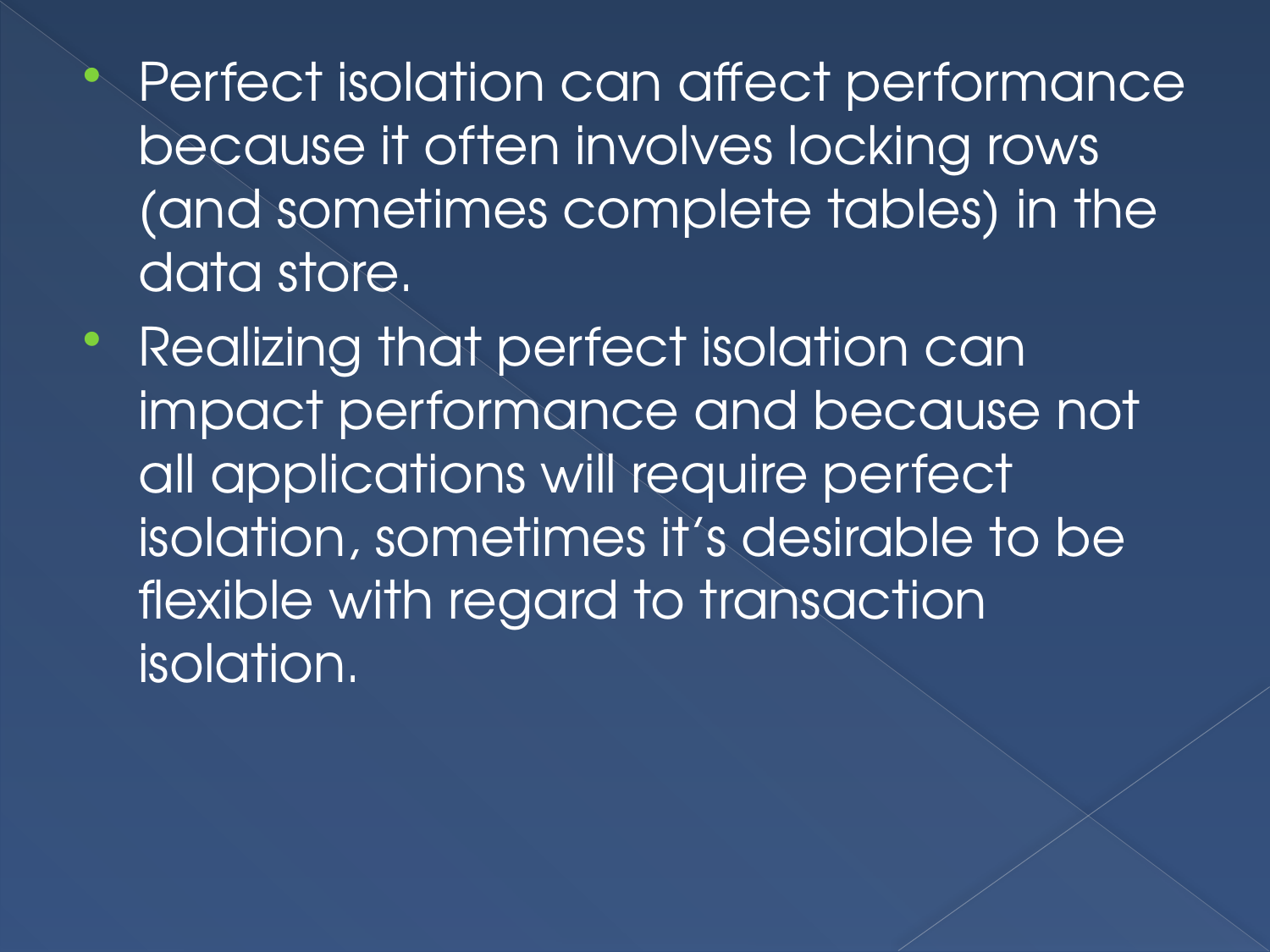

Perfect isolation can affect performance because it often involves locking rows (and sometimes complete tables) in the data store.
Realizing that perfect isolation can impact performance and because not all applications will require perfect isolation, sometimes it’s desirable to be flexible with regard to transaction isolation.